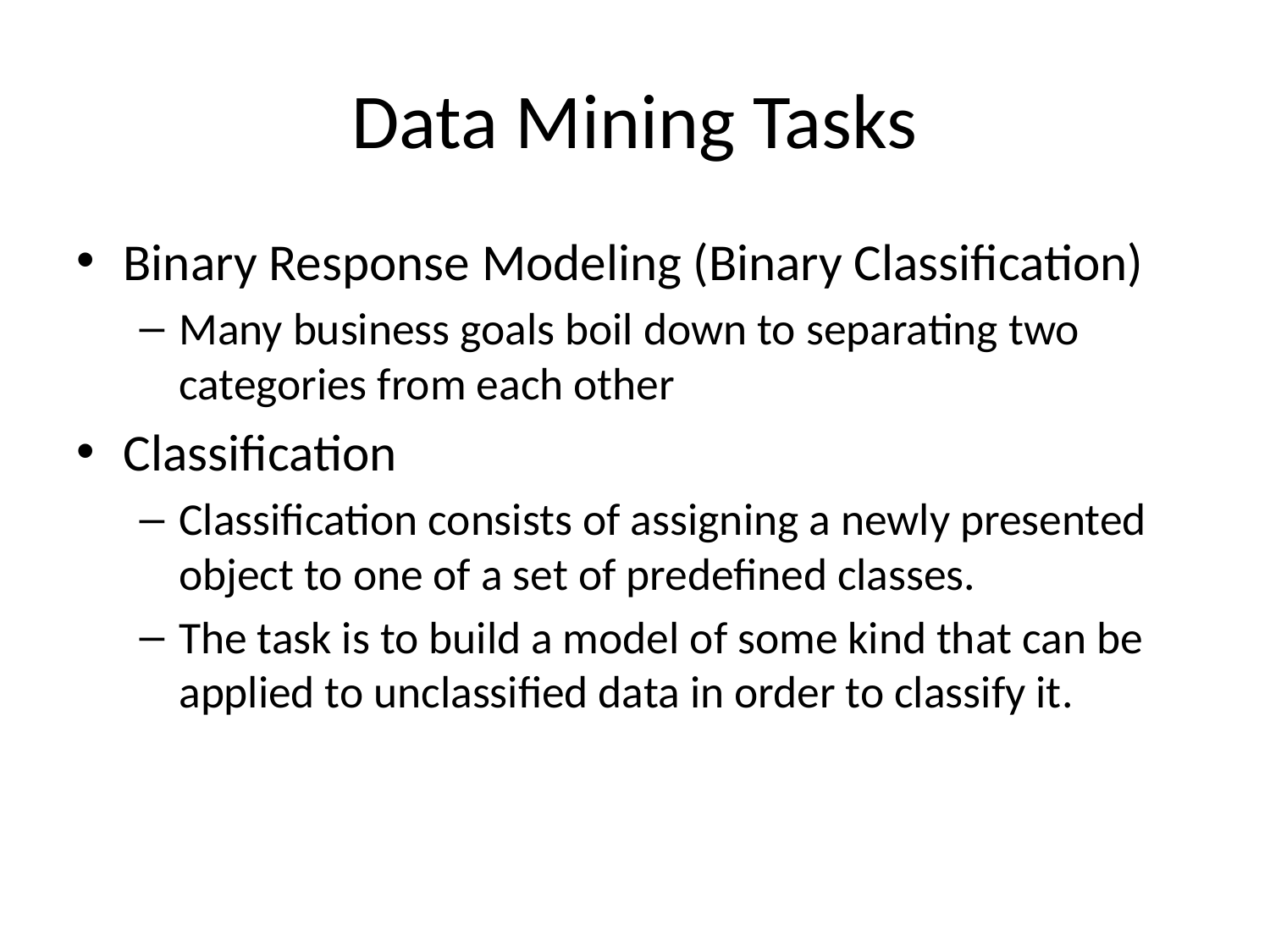

# Data Mining Tasks
Binary Response Modeling (Binary Classification)
Many business goals boil down to separating two categories from each other
Classification
Classification consists of assigning a newly presented object to one of a set of predefined classes.
The task is to build a model of some kind that can be applied to unclassified data in order to classify it.